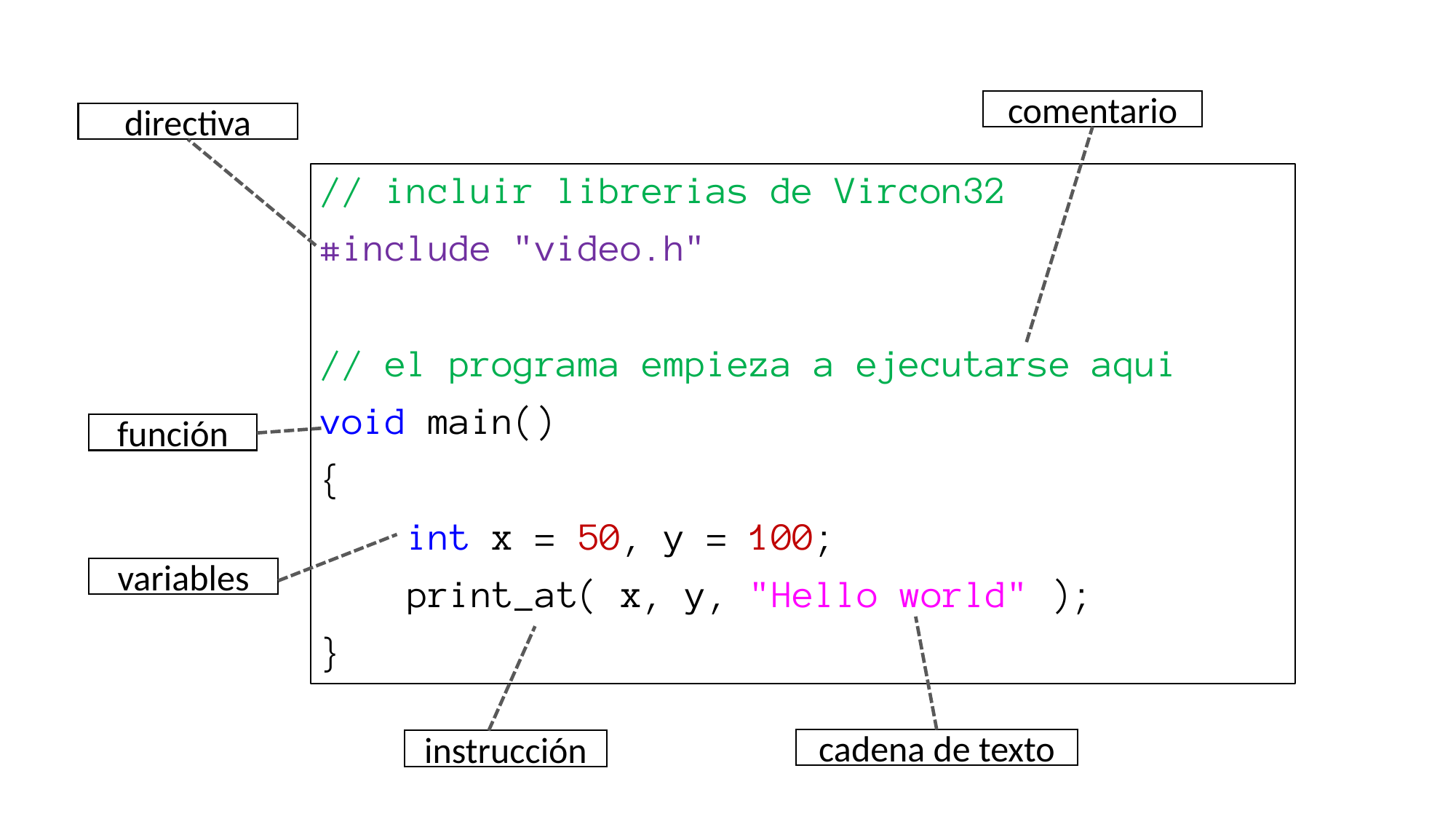

comentario
directiva
// incluir librerias de Vircon32
#include "video.h"

// el programa empieza a ejecutarse aqui
void main()
{
    int x = 50, y = 100;
    print_at( x, y, "Hello world" );
}
función
variables
cadena de texto
instrucción